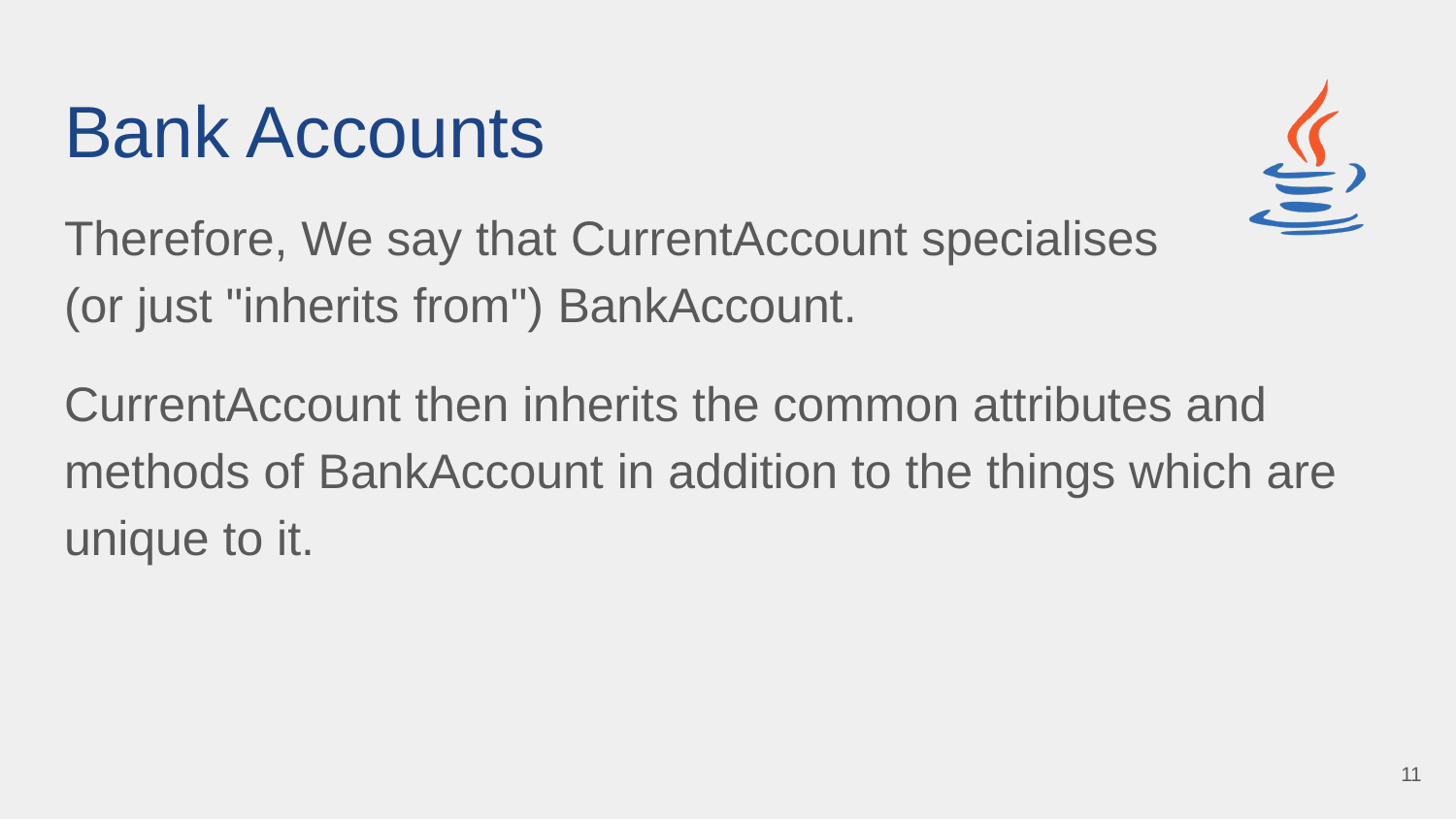

# Bank Accounts
Therefore, We say that CurrentAccount specialises
(or just "inherits from") BankAccount.
CurrentAccount then inherits the common attributes and methods of BankAccount in addition to the things which are unique to it.
11